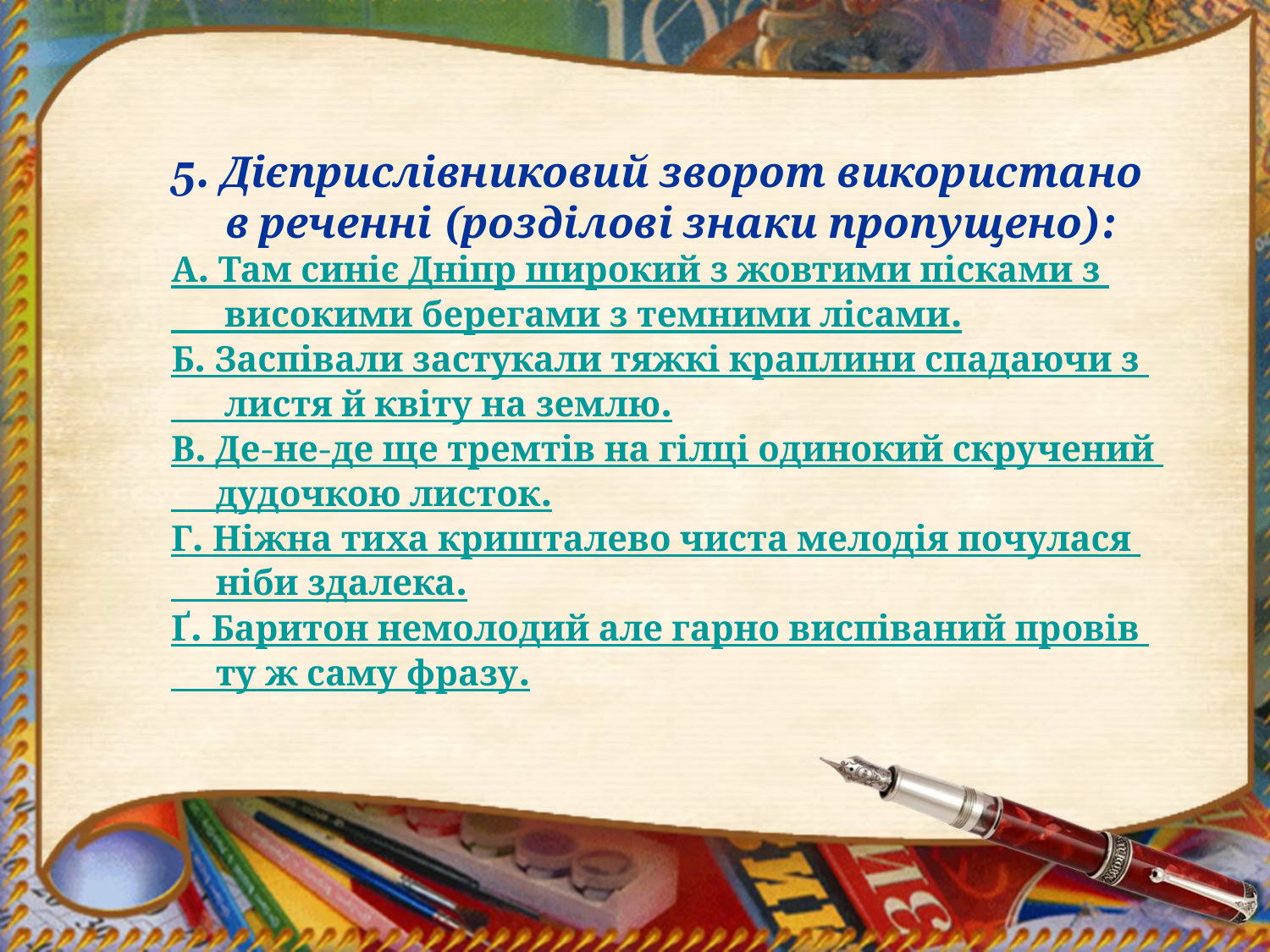

5. Дієприслівниковий зворот використано
     в реченні (розділові знаки пропущено):
А. Там синіє Дніпр широкий з жовтими пісками з
      високими берегами з темними лісами.
Б. Заспівали застукали тяжкі краплини спадаючи з
      листя й квіту на землю.
В. Де-не-де ще тремтів на гілці одинокий скручений
     дудочкою листок.
Г. Ніжна тиха кришталево чиста мелодія почулася
     ніби здалека.
Ґ. Баритон немолодий але гарно виспіваний провів
     ту ж саму фразу.